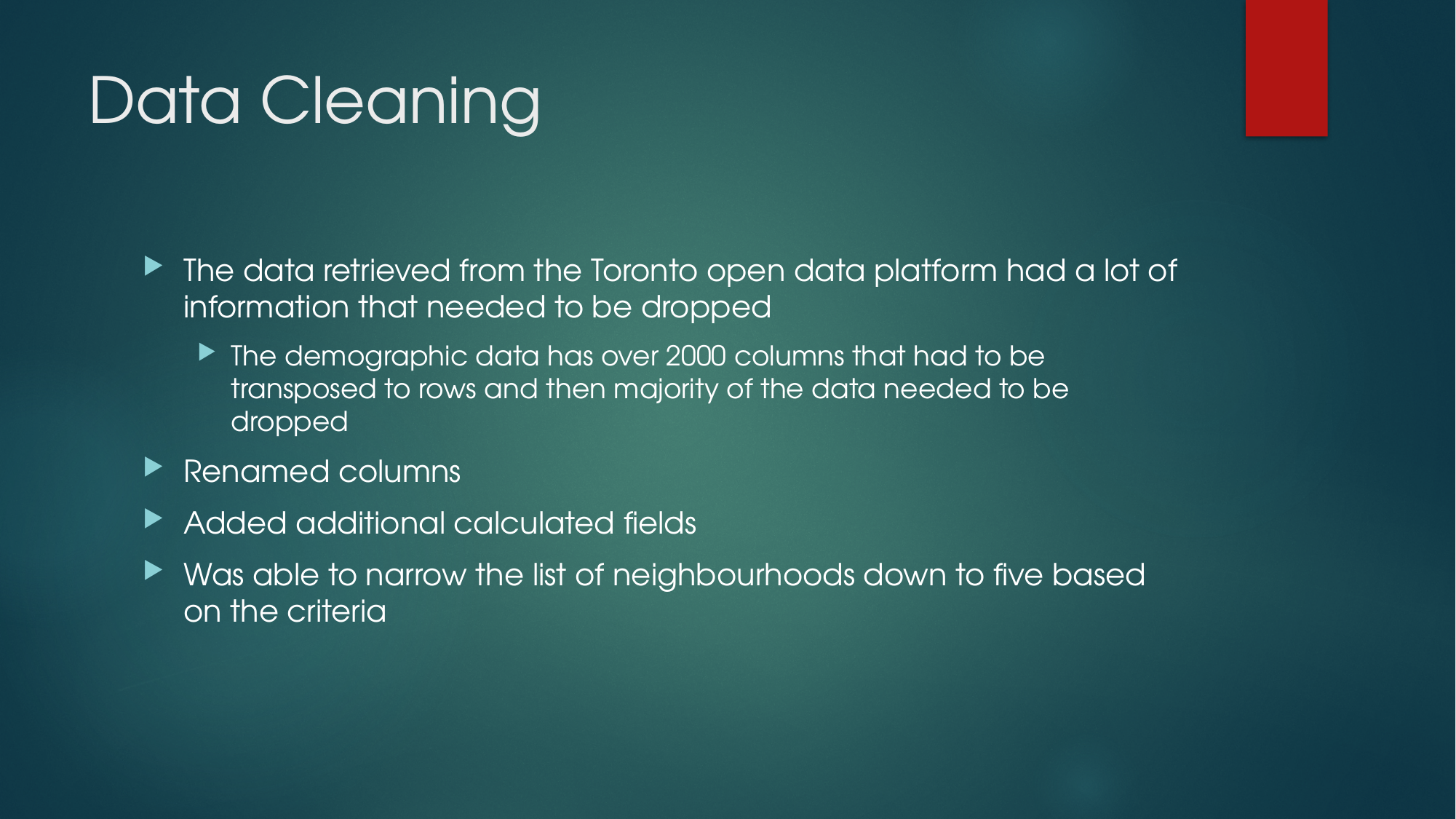

# Data Cleaning
The data retrieved from the Toronto open data platform had a lot of information that needed to be dropped
The demographic data has over 2000 columns that had to be transposed to rows and then majority of the data needed to be dropped
Renamed columns
Added additional calculated fields
Was able to narrow the list of neighbourhoods down to five based on the criteria